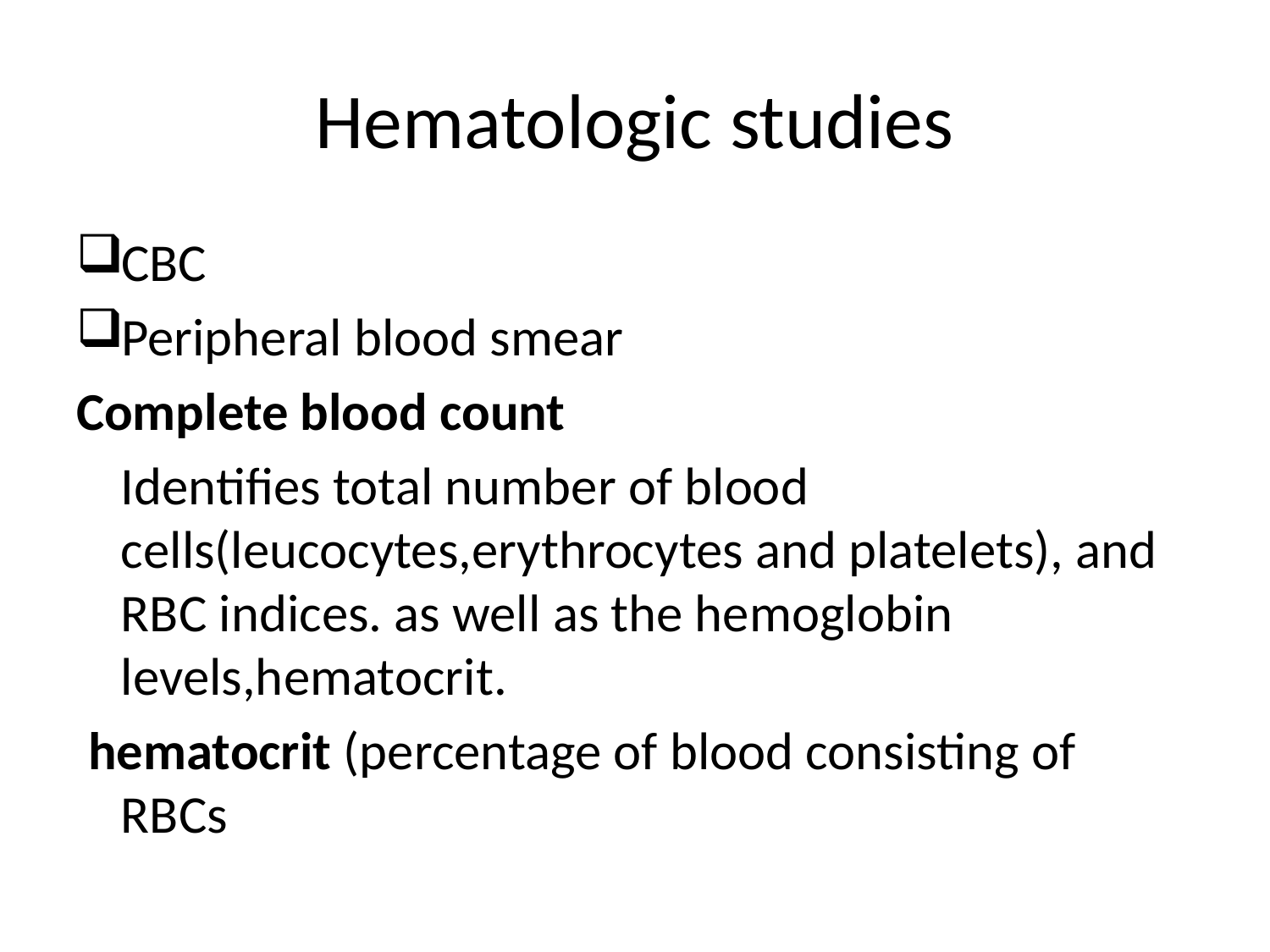

# Hematologic studies
CBC
Peripheral blood smear
Complete blood count
	Identifies total number of blood cells(leucocytes,erythrocytes and platelets), and RBC indices. as well as the hemoglobin levels,hematocrit.
 hematocrit (percentage of blood consisting of RBCs